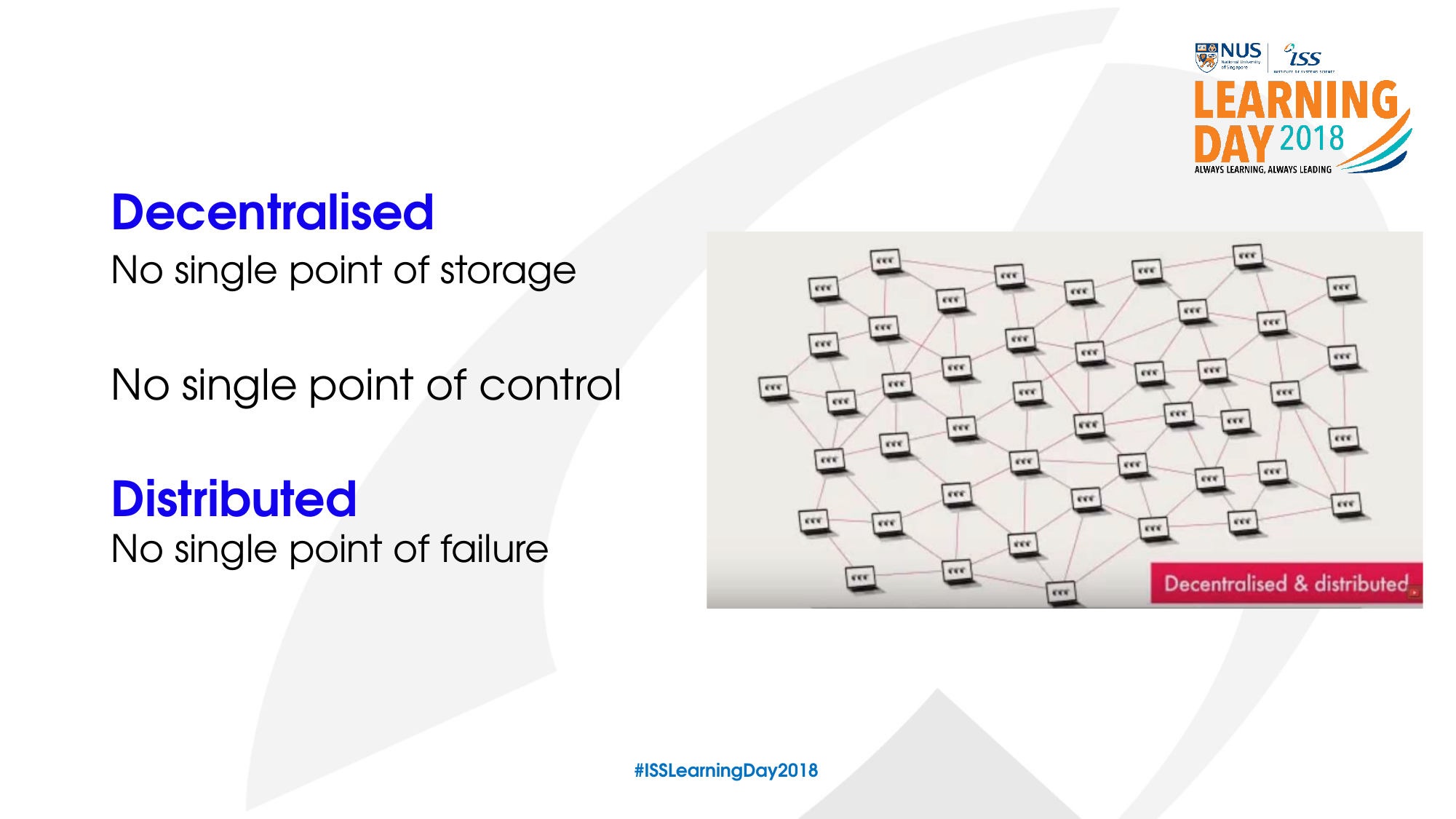

# Decentralised
No single point of storage

No single point of control

Distributed
No single point of failure
#ISSLearningDay2018